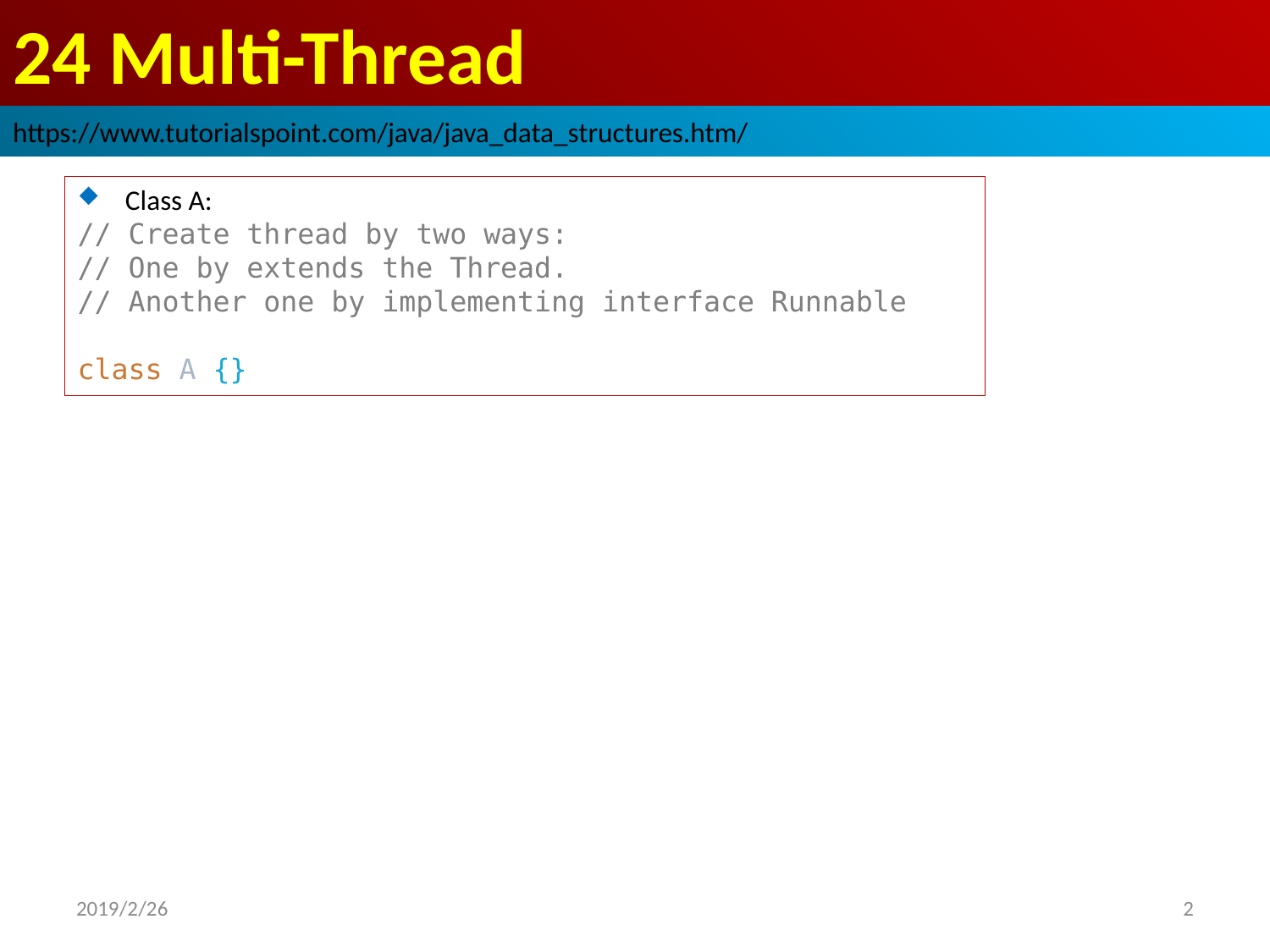

# 24 Multi-Thread
https://www.tutorialspoint.com/java/java_data_structures.htm/
Class A:
// Create thread by two ways:
// One by extends the Thread.
// Another one by implementing interface Runnable
class A {}
2019/2/26
2